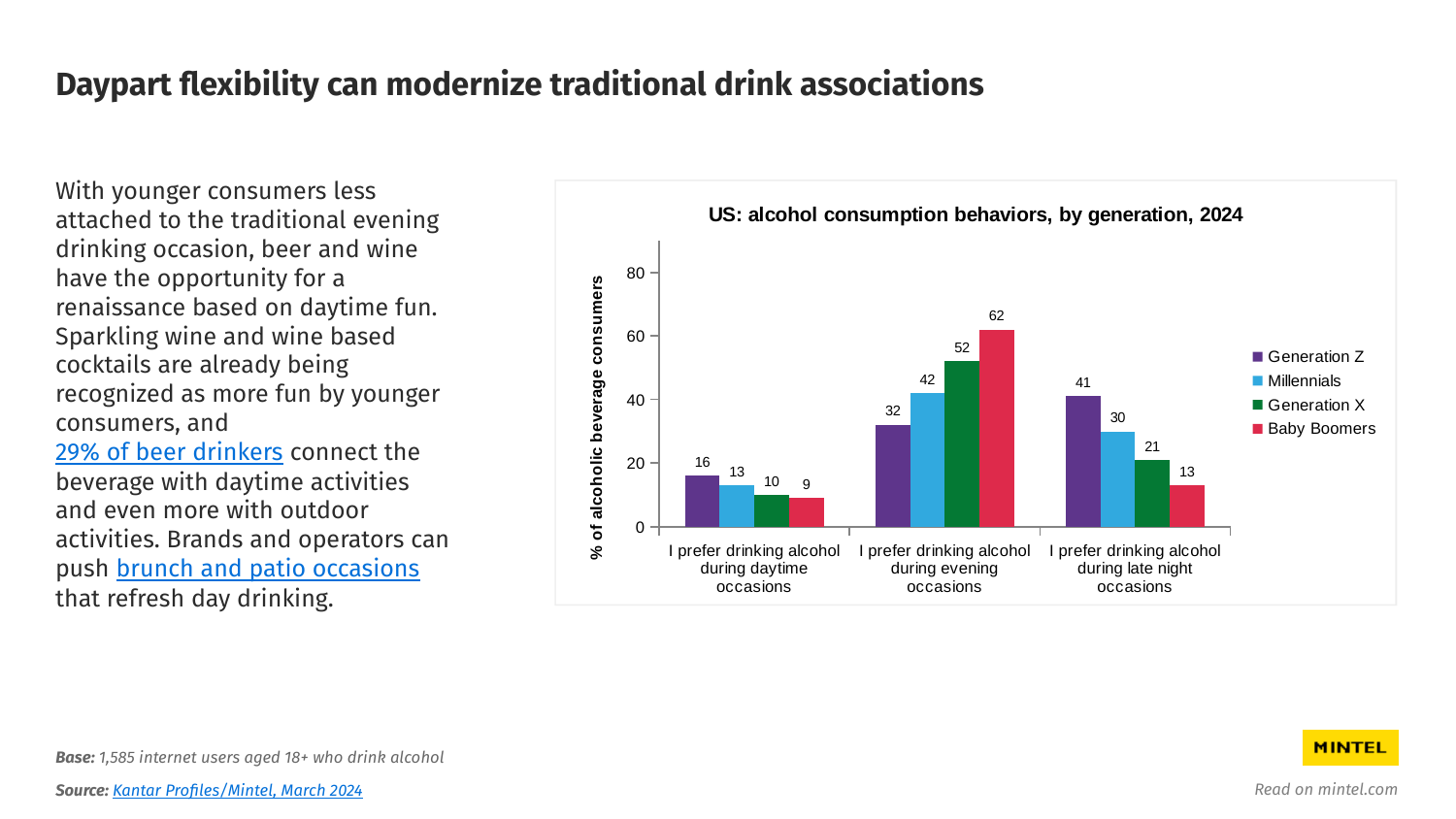

# Daypart flexibility can modernize traditional drink associations
With younger consumers less attached to the traditional evening drinking occasion, beer and wine have the opportunity for a renaissance based on daytime fun. Sparkling wine and wine based cocktails are already being recognized as more fun by younger consumers, and 29% of beer drinkers connect the beverage with daytime activities and even more with outdoor activities. Brands and operators can push brunch and patio occasions that refresh day drinking.

### Chart: US: alcohol consumption behaviors, by generation, 2024

| Category | Generation Z | Millennials | Generation X | Baby Boomers |
|---|---|---|---|---|
| I prefer drinking alcohol during daytime occasions | 16.0 | 13.0 | 10.0 | 9.0 |
| I prefer drinking alcohol during evening occasions | 32.0 | 42.0 | 52.0 | 62.0 |
| I prefer drinking alcohol during late night occasions | 41.0 | 30.0 | 21.0 | 13.0 |
Base: 1,585 internet users aged 18+ who drink alcohol
Source: Kantar Profiles/Mintel, March 2024
Read on mintel.com